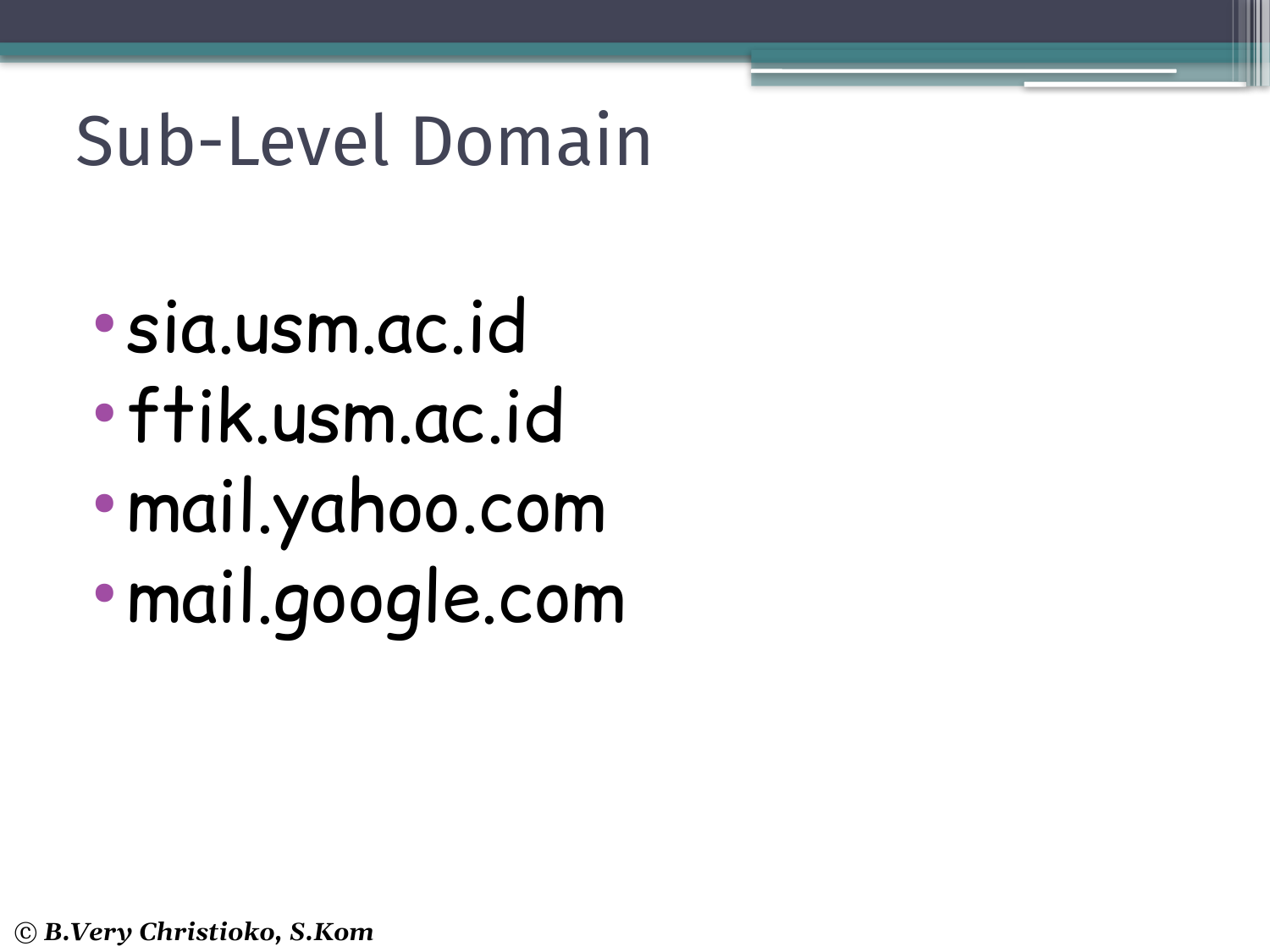

# Sub-Level Domain
sia.usm.ac.id
ftik.usm.ac.id
mail.yahoo.com
mail.google.com
© B.Very Christioko, S.Kom